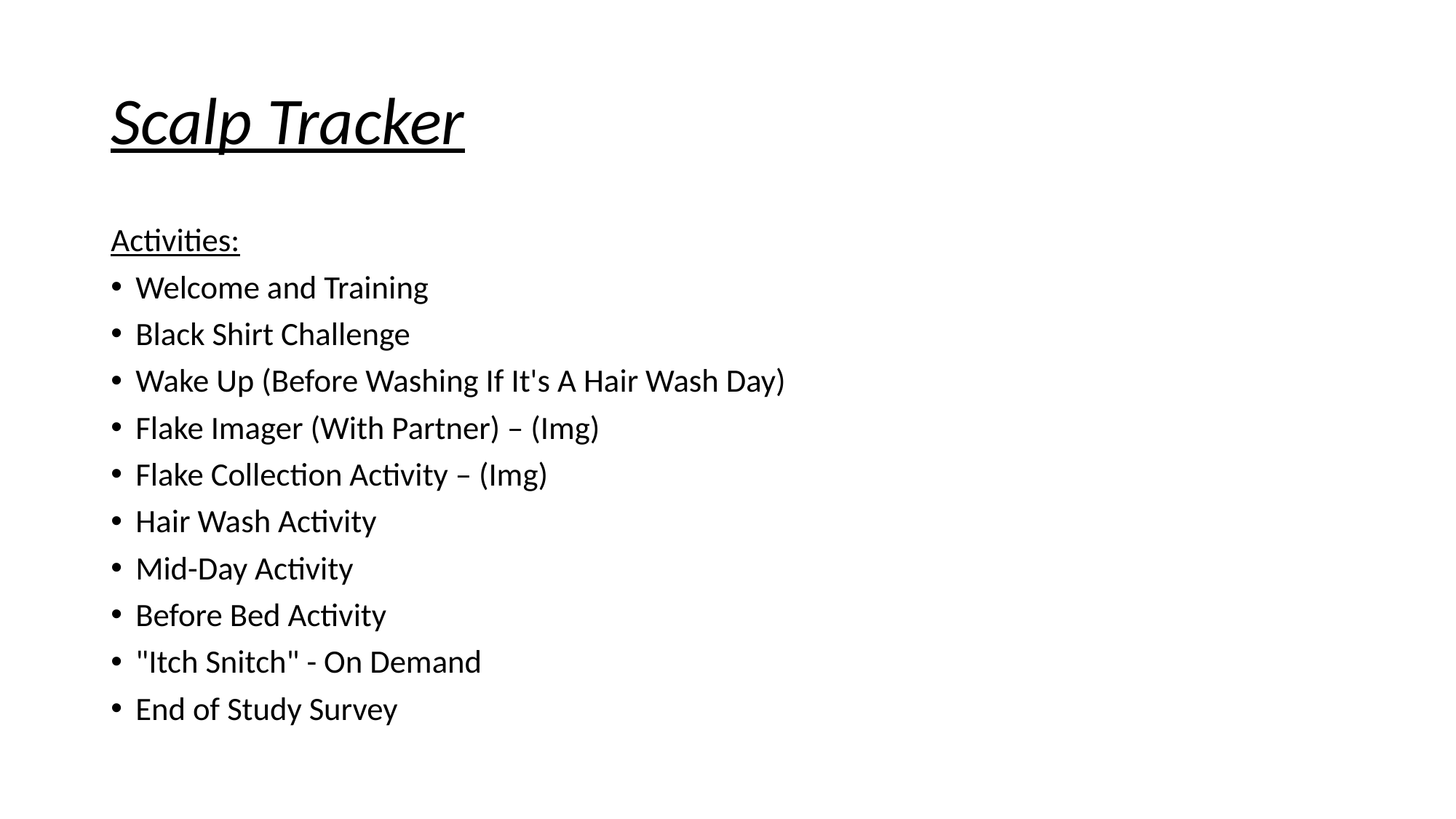

# Scalp Tracker
Activities:
Welcome and Training
Black Shirt Challenge
Wake Up (Before Washing If It's A Hair Wash Day)
Flake Imager (With Partner) – (Img)
Flake Collection Activity – (Img)
Hair Wash Activity
Mid-Day Activity
Before Bed Activity
"Itch Snitch" - On Demand
End of Study Survey